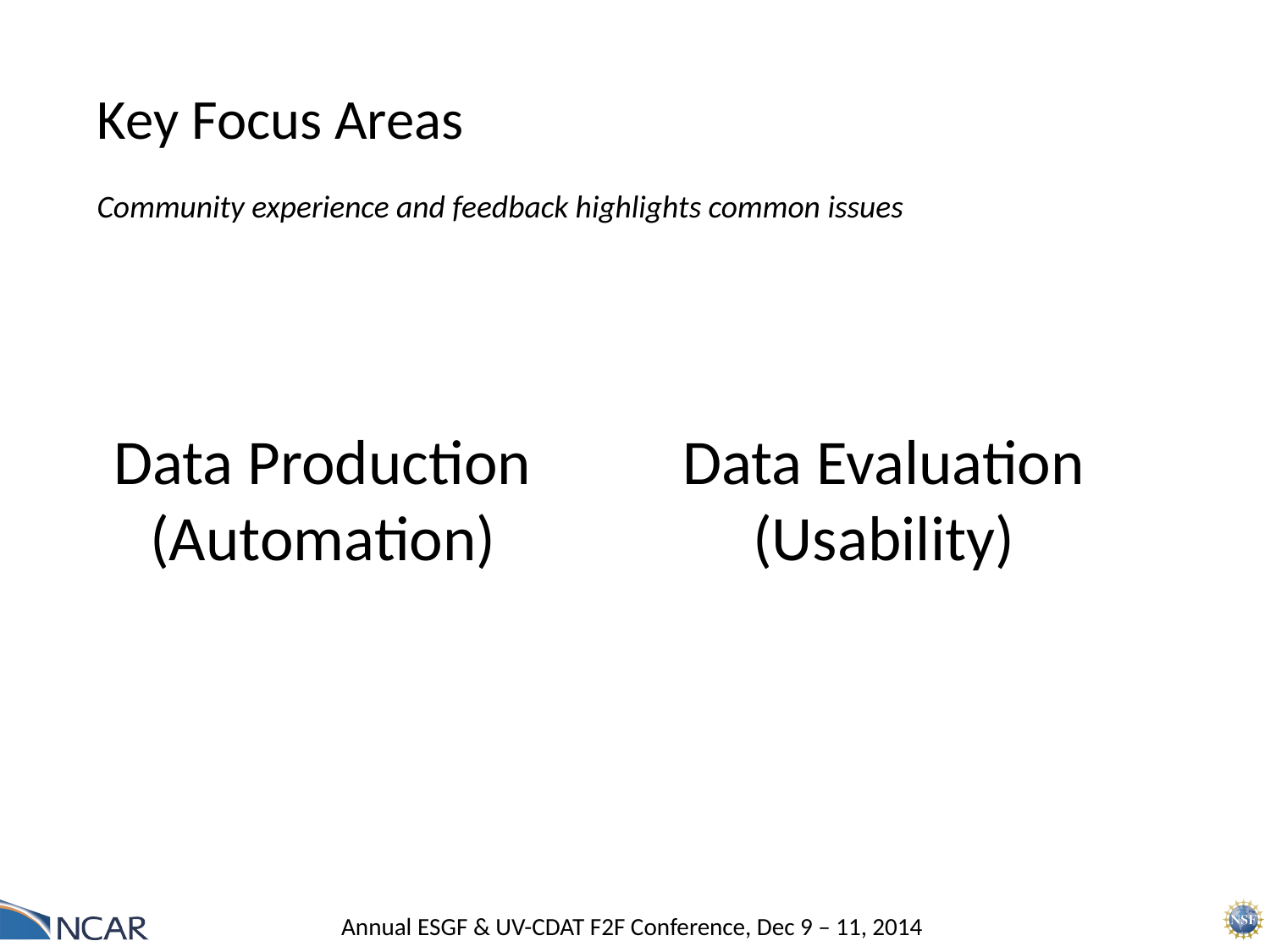

Key Focus Areas
Community experience and feedback highlights common issues
Data Production
(Automation)
Data Evaluation
(Usability)